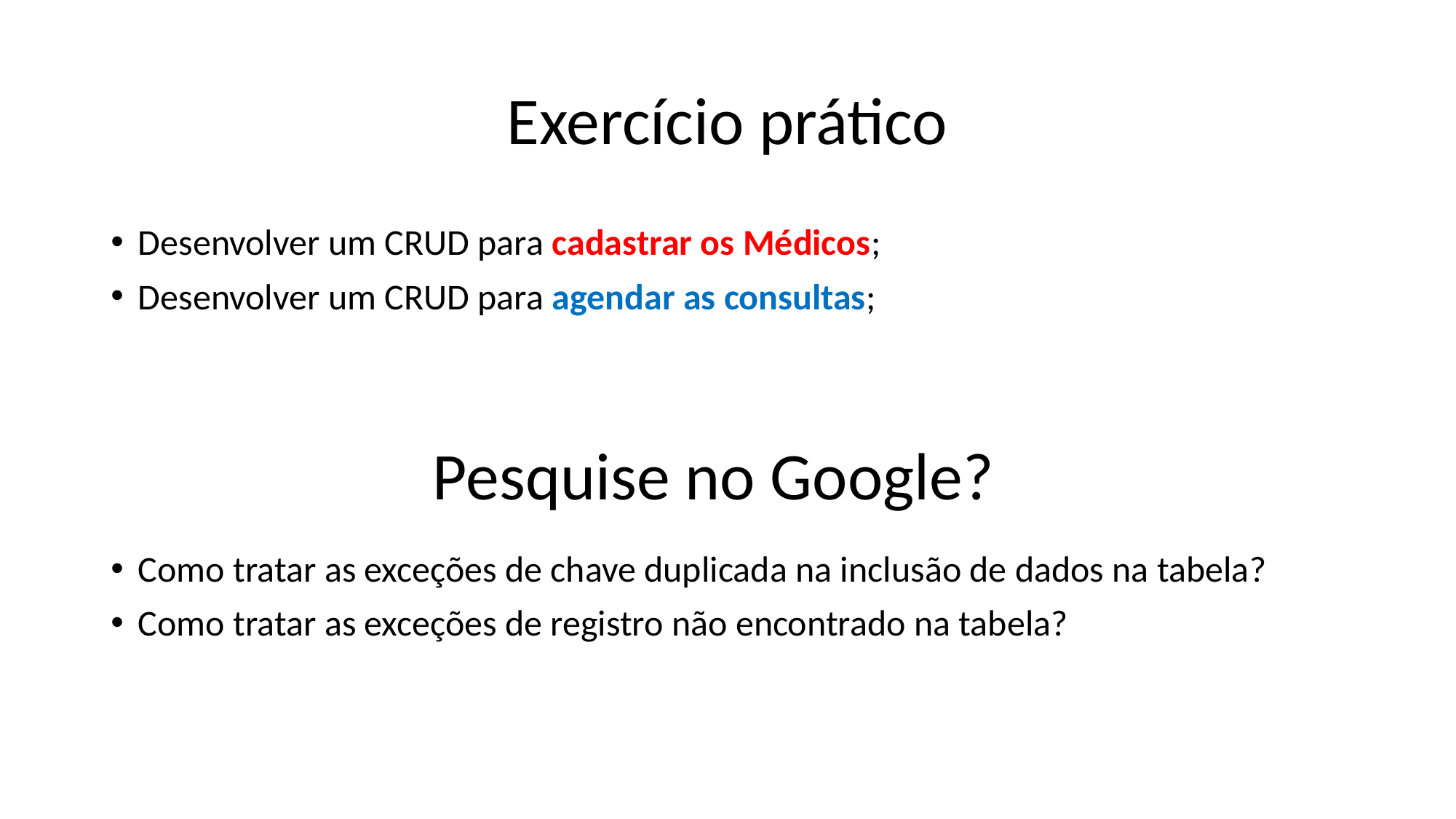

# Exercício prático
Desenvolver um CRUD para cadastrar os Médicos;
Desenvolver um CRUD para agendar as consultas;

Como tratar as exceções de chave duplicada na inclusão de dados na tabela?
Como tratar as exceções de registro não encontrado na tabela?

Pesquise no Google?